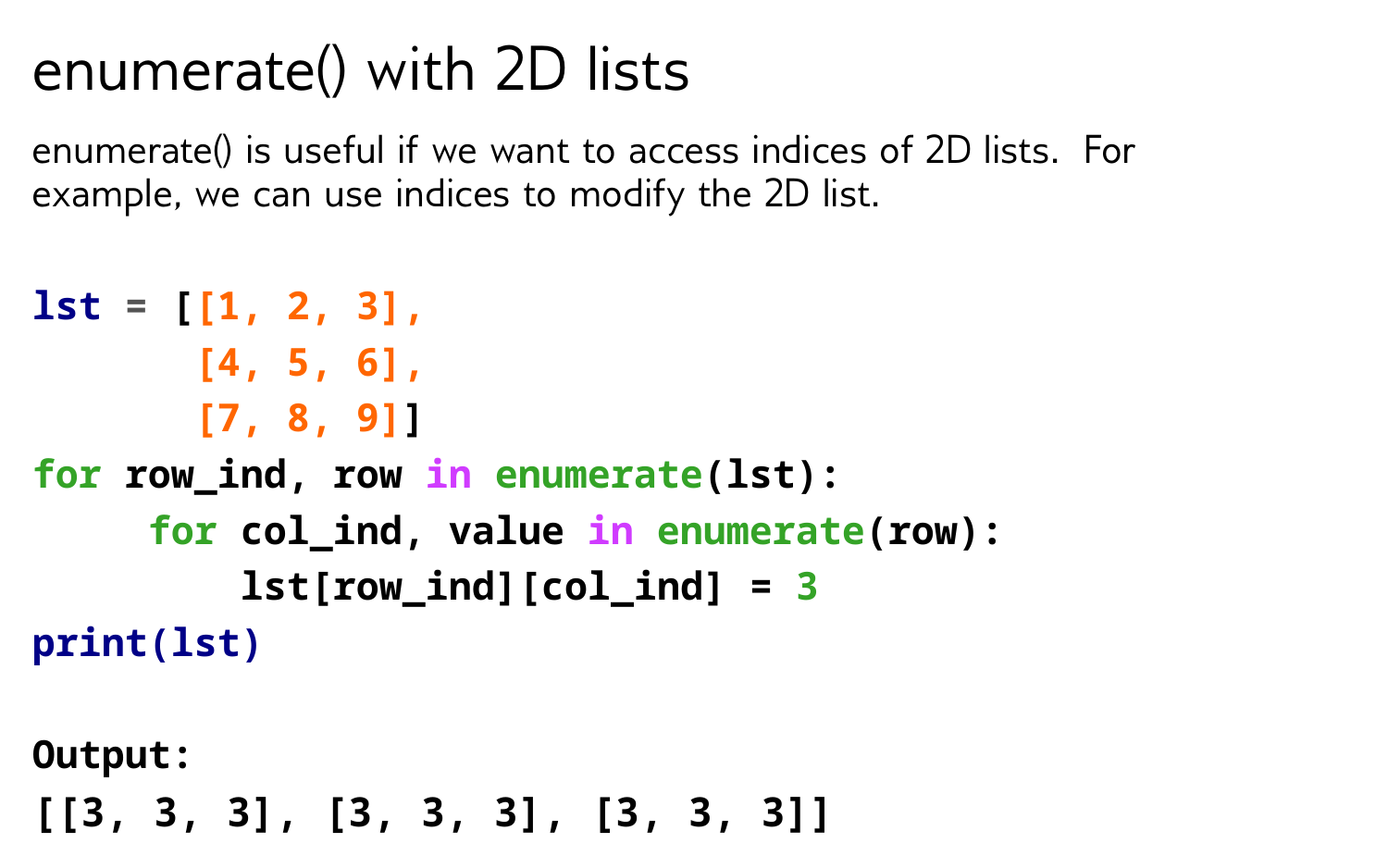

# enumerate() with 2D lists
enumerate() is useful if we want to access indices of 2D lists.  For example, we can use indices to modify the 2D list.

lst = [[1, 2, 3],
       [4, 5, 6],
       [7, 8, 9]]
for row_ind, row in enumerate(lst):
     for col_ind, value in enumerate(row):
         lst[row_ind][col_ind] = 3
print(lst)

Output:
[[3, 3, 3], [3, 3, 3], [3, 3, 3]]